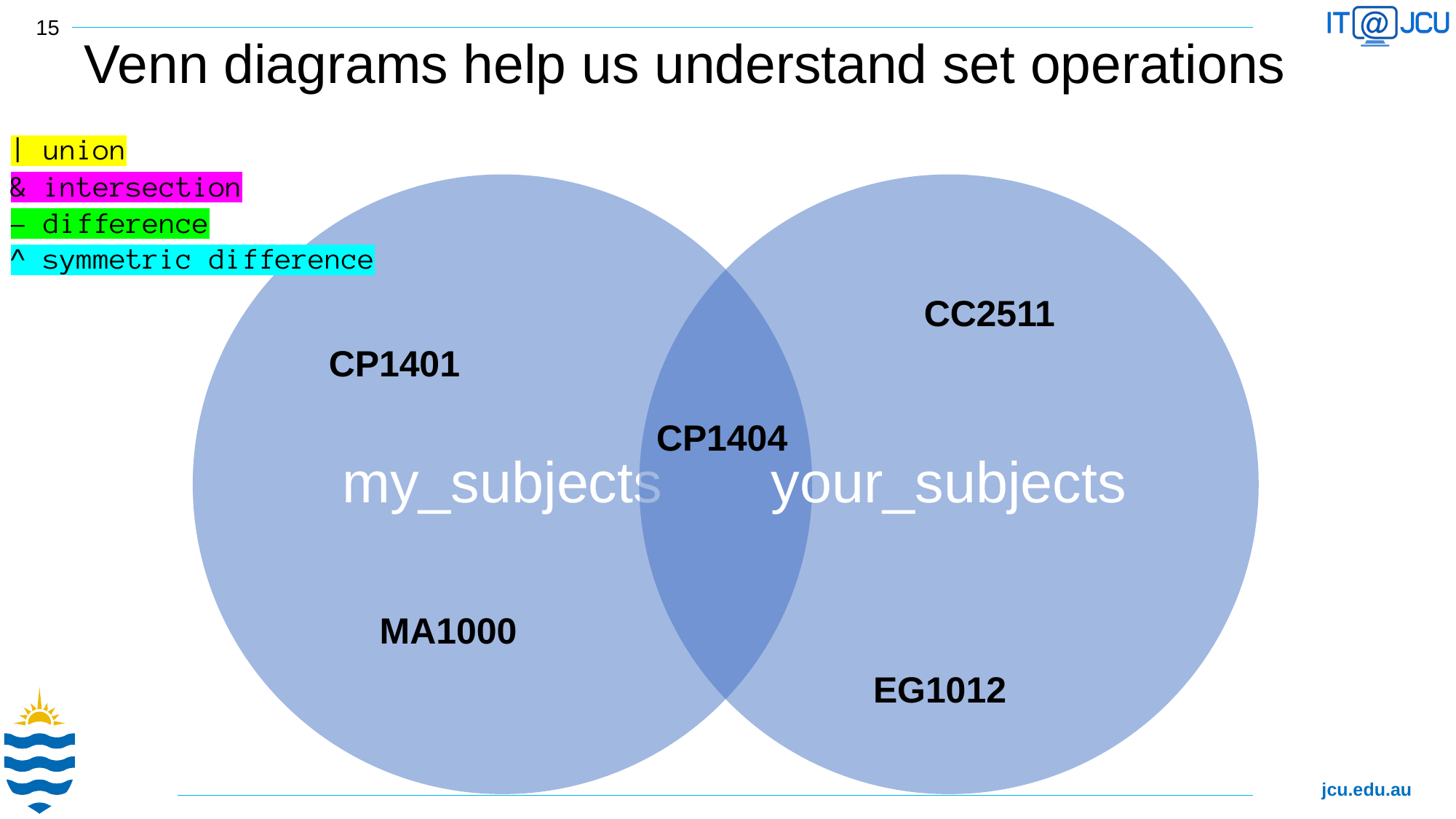

15
# Venn diagrams help us understand set operations
| union
& intersection
- difference
^ symmetric difference
my_subjects
your_subjects
CC2511
CP1401
CP1404
MA1000
EG1012